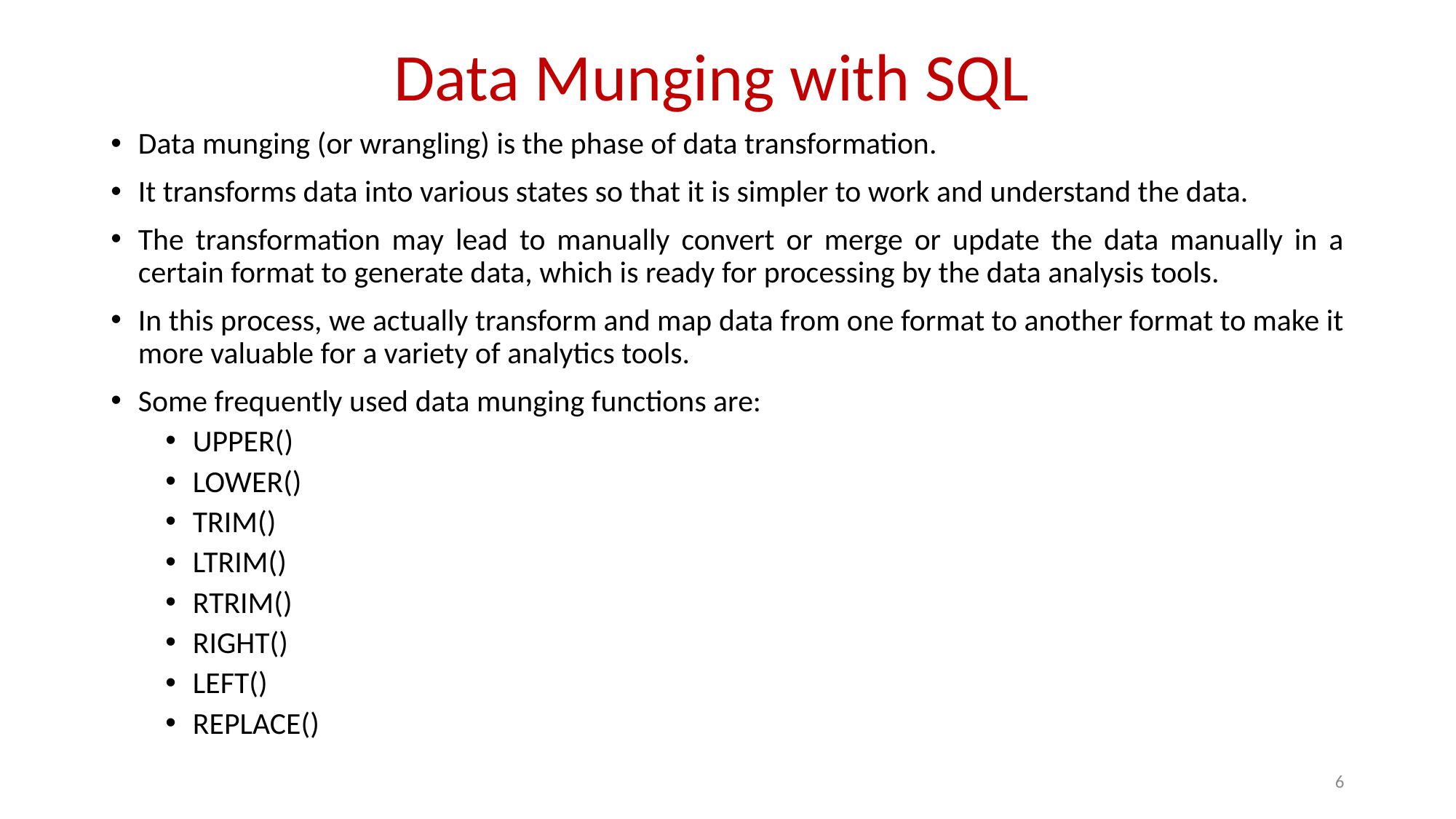

# Data Munging with SQL
Data munging (or wrangling) is the phase of data transformation.
It transforms data into various states so that it is simpler to work and understand the data.
The transformation may lead to manually convert or merge or update the data manually in a certain format to generate data, which is ready for processing by the data analysis tools.
In this process, we actually transform and map data from one format to another format to make it more valuable for a variety of analytics tools.
Some frequently used data munging functions are:
UPPER()
LOWER()
TRIM()
LTRIM()
RTRIM()
RIGHT()
LEFT()
REPLACE()
6